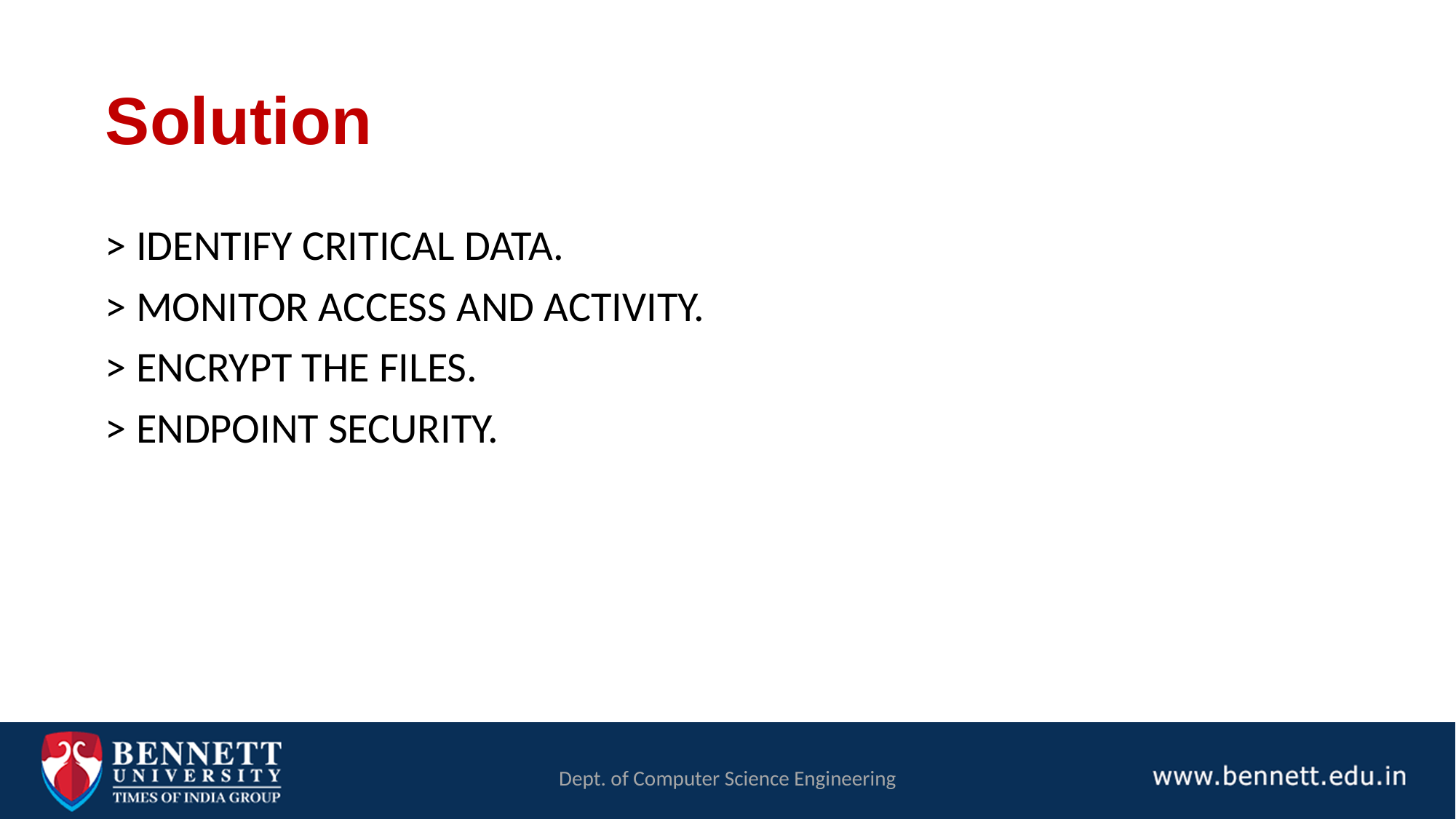

# Solution
> IDENTIFY CRITICAL DATA.
> MONITOR ACCESS AND ACTIVITY.
> ENCRYPT THE FILES.
> ENDPOINT SECURITY.